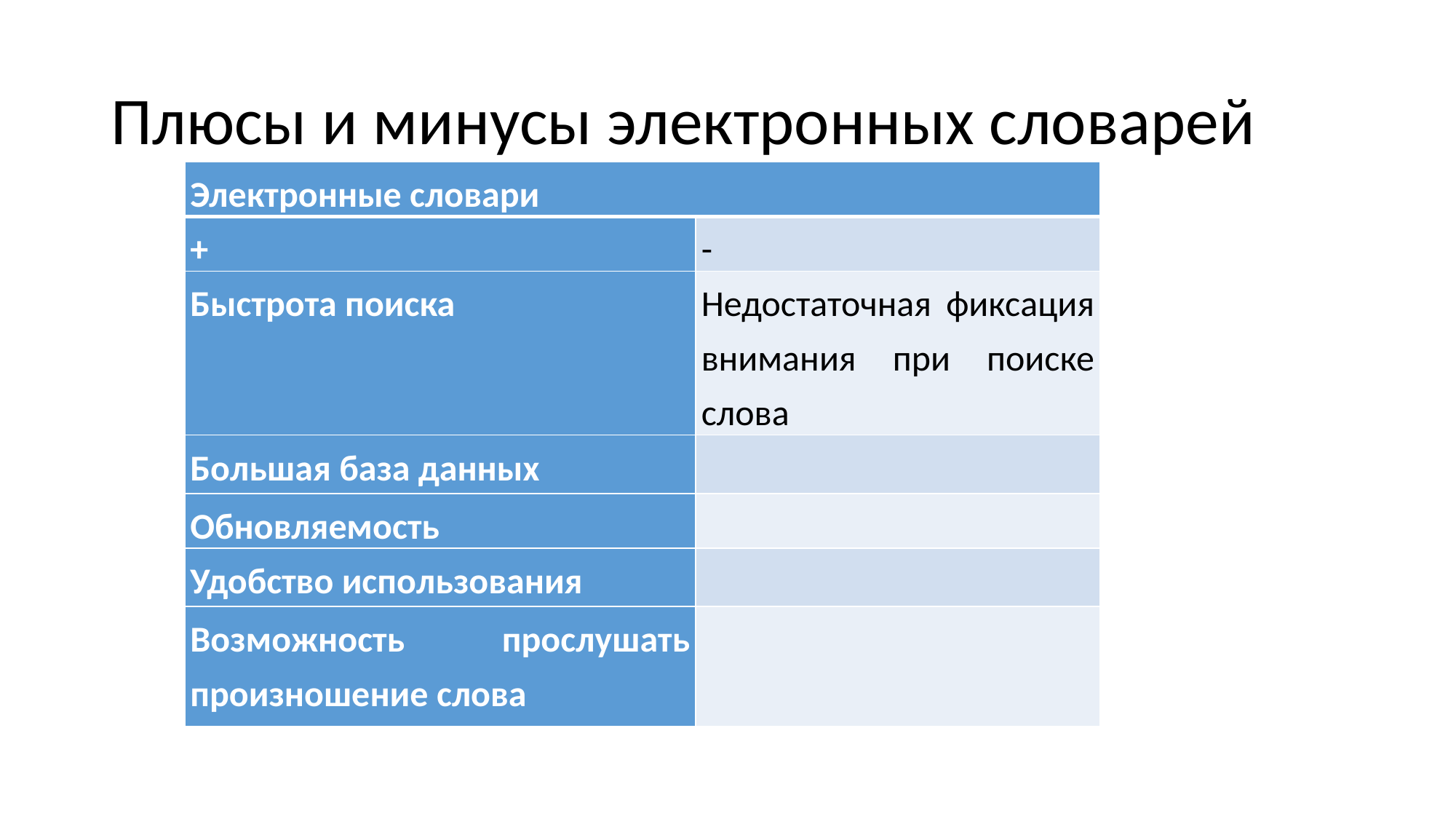

# Плюсы и минусы электронных словарей
| Электронные словари |  |
| --- | --- |
| + | - |
| Быстрота поиска | Недостаточная фиксация внимания при поиске слова |
| Большая база данных |  |
| Обновляемость |  |
| Удобство использования |  |
| Возможность прослушать произношение слова |  |